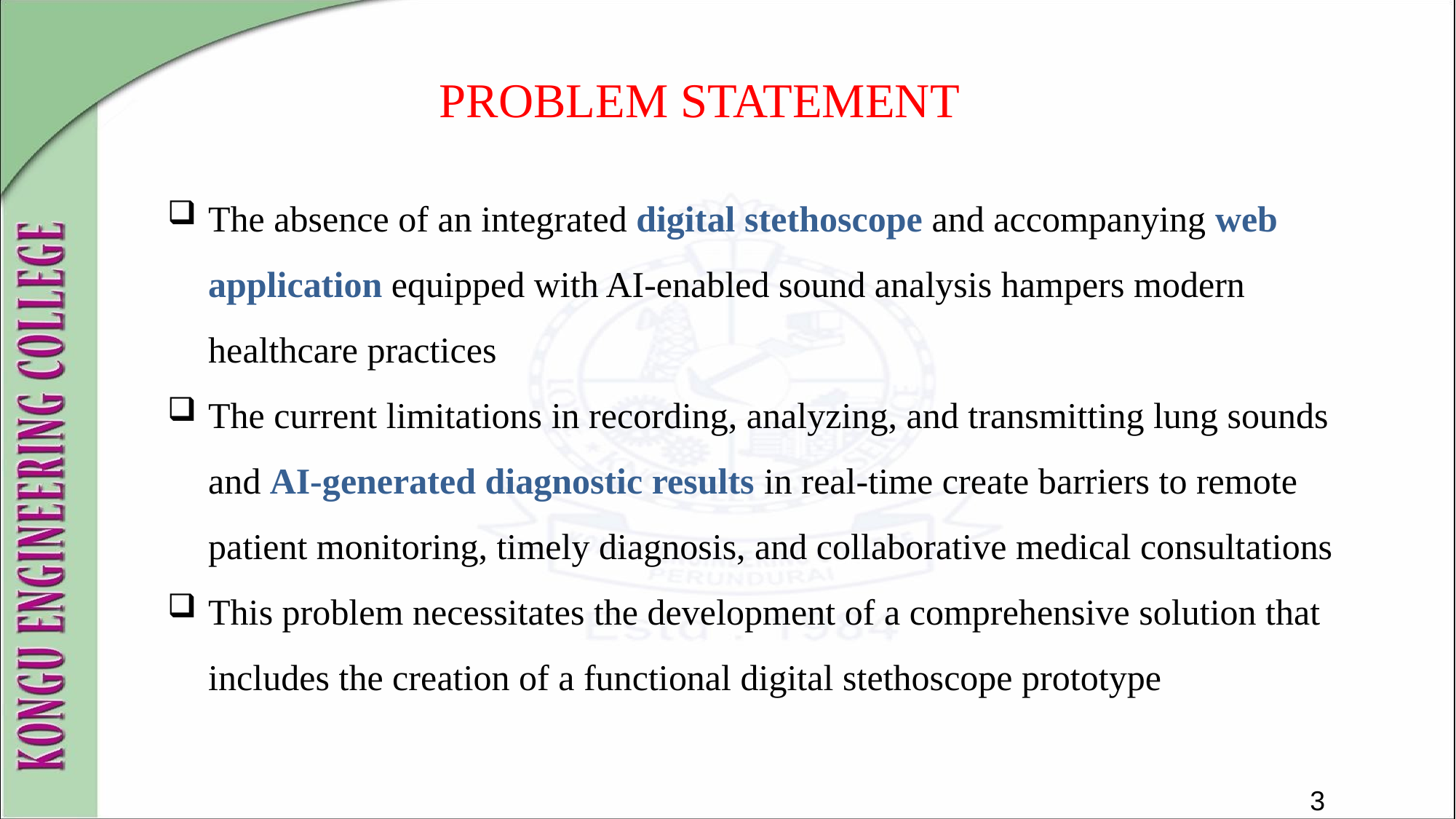

# PROBLEM STATEMENT
The absence of an integrated digital stethoscope and accompanying web application equipped with AI-enabled sound analysis hampers modern healthcare practices
The current limitations in recording, analyzing, and transmitting lung sounds and AI-generated diagnostic results in real-time create barriers to remote patient monitoring, timely diagnosis, and collaborative medical consultations
This problem necessitates the development of a comprehensive solution that includes the creation of a functional digital stethoscope prototype
3